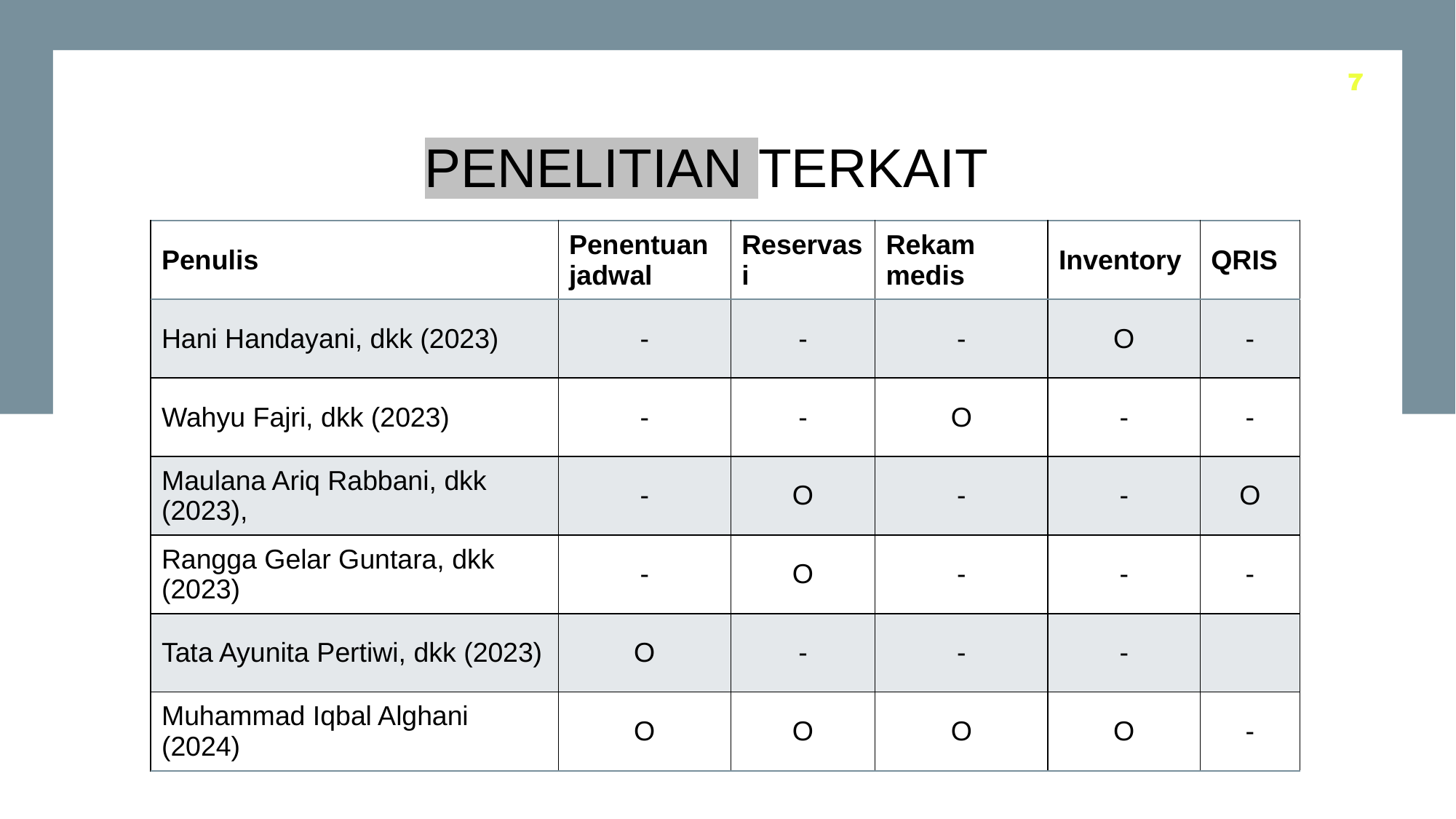

7
# PENELITIAN TERKAIT
| Penulis | Penentuan jadwal | Reservasi | Rekam medis | Inventory | QRIS |
| --- | --- | --- | --- | --- | --- |
| Hani Handayani, dkk (2023) | - | - | - | O | - |
| Wahyu Fajri, dkk (2023) | - | - | O | - | - |
| Maulana Ariq Rabbani, dkk (2023), | - | O | - | - | O |
| Rangga Gelar Guntara, dkk (2023) | - | O | - | - | - |
| Tata Ayunita Pertiwi, dkk (2023) | O | - | - | - |  |
| Muhammad Iqbal Alghani (2024) | O | O | O | O | - |